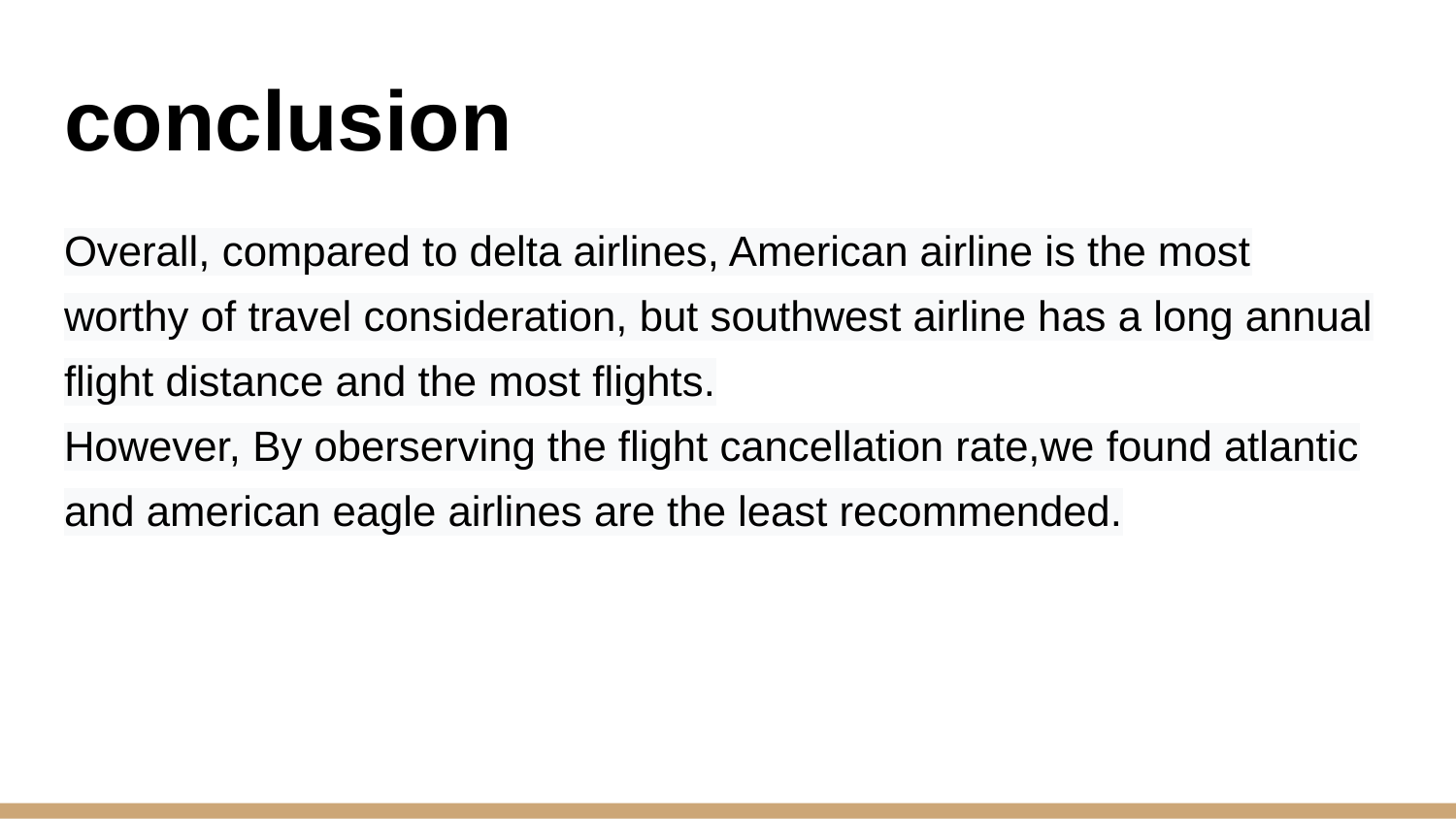

# conclusion
Overall, compared to delta airlines, American airline is the most worthy of travel consideration, but southwest airline has a long annual flight distance and the most flights.
However, By oberserving the flight cancellation rate,we found atlantic and american eagle airlines are the least recommended.